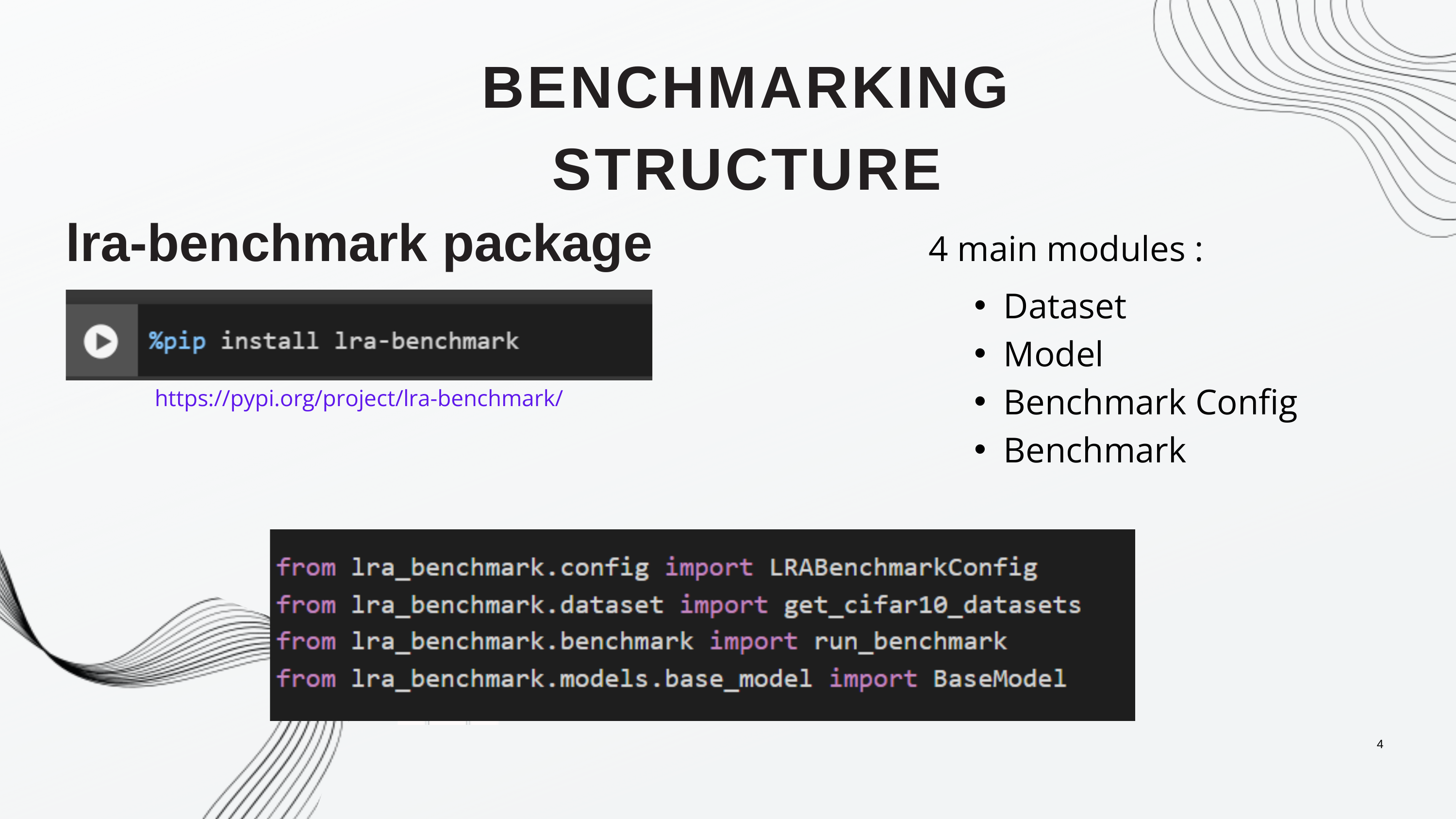

BENCHMARKING STRUCTURE
lra-benchmark package
4 main modules :
Dataset
Model
Benchmark Config
Benchmark

https://pypi.org/project/lra-benchmark/

4